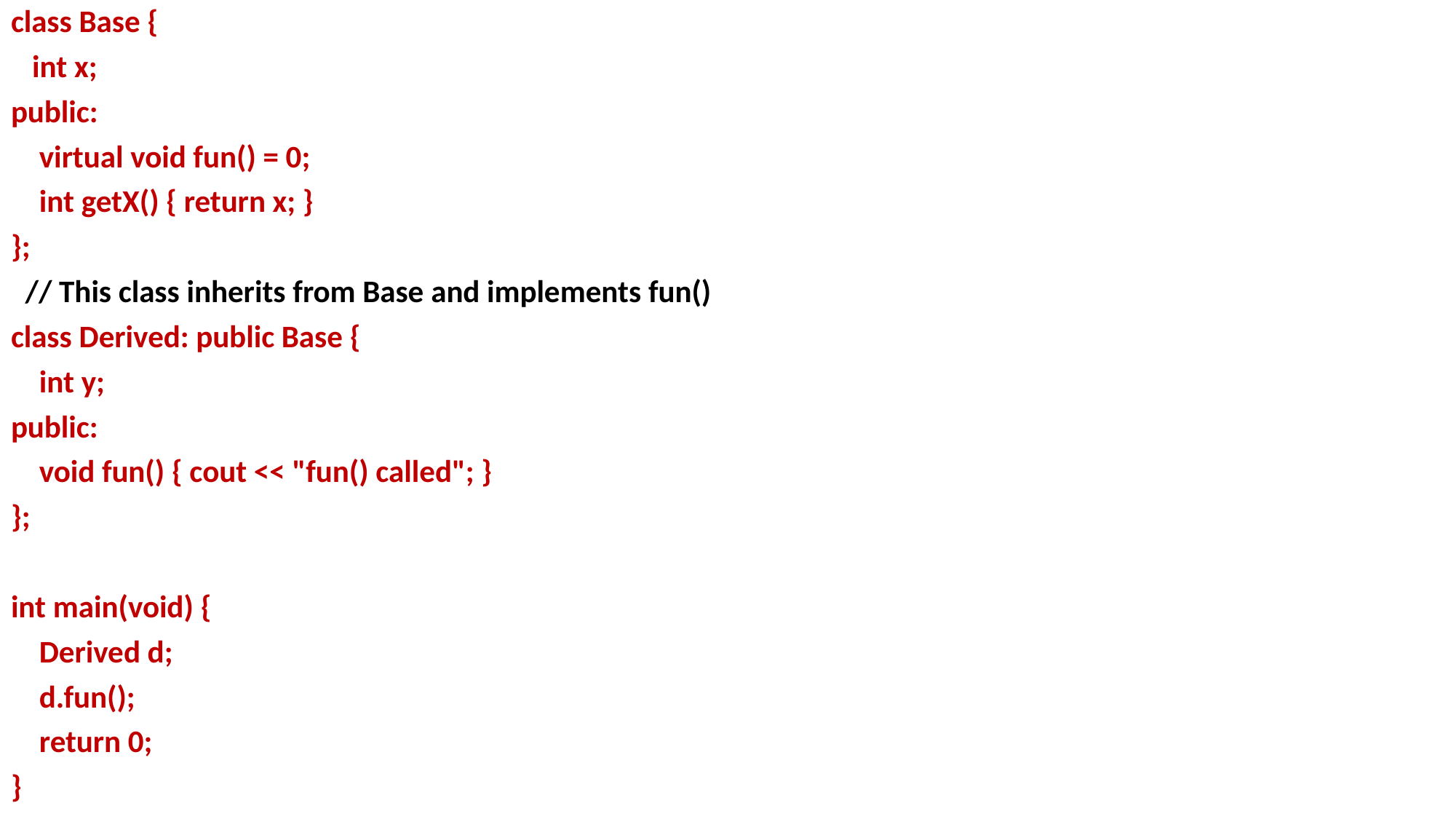

class Base {
   int x;
public:
    virtual void fun() = 0;
    int getX() { return x; }
};
  // This class inherits from Base and implements fun()
class Derived: public Base {
    int y;
public:
    void fun() { cout << "fun() called"; }
};

int main(void) {
    Derived d;
    d.fun();
    return 0;
}